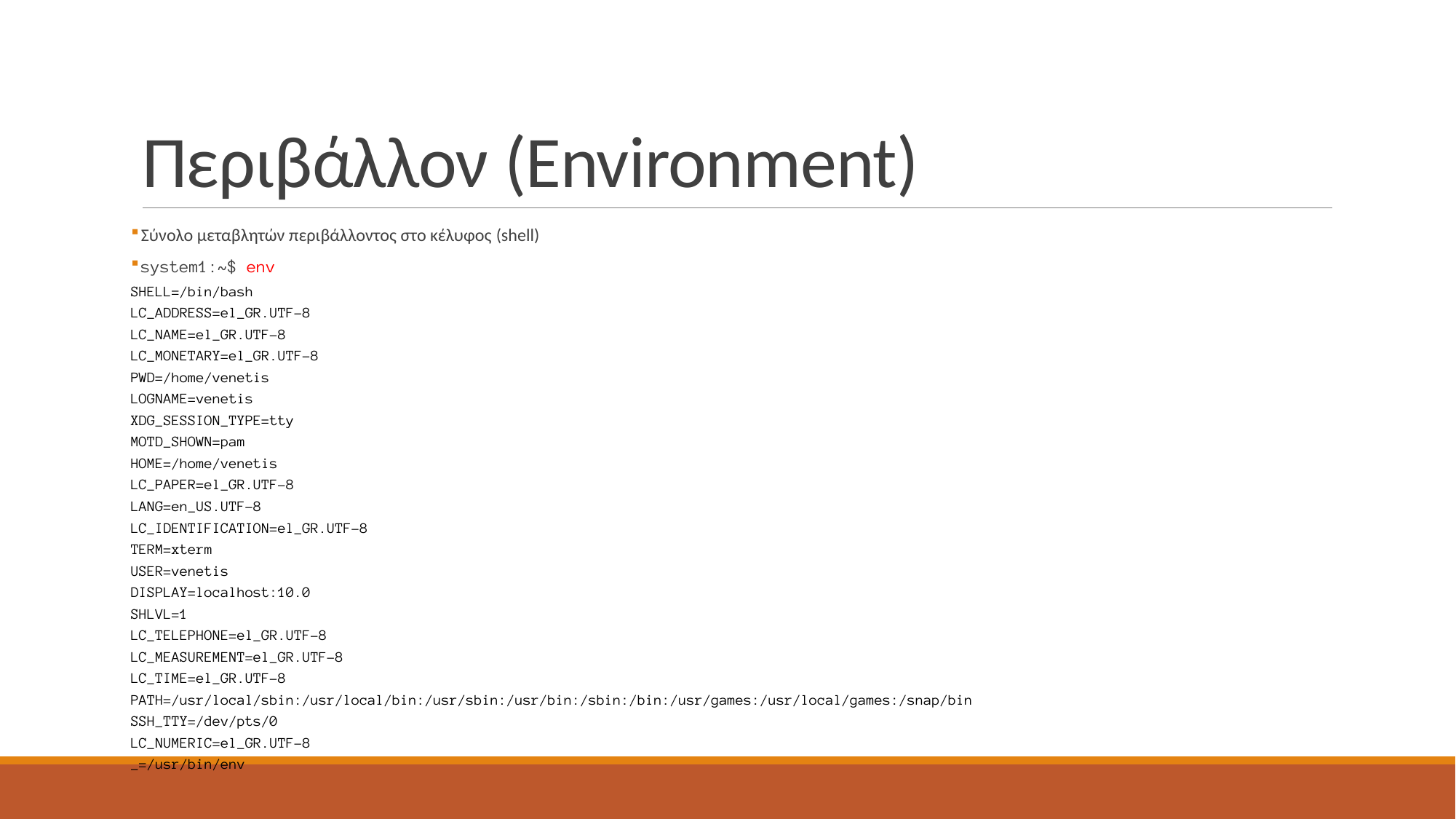

# Περιβάλλον (Environment)
Σύνολο μεταβλητών περιβάλλοντος στο κέλυφος (shell)
system1:~$ env
SHELL=/bin/bash
LC_ADDRESS=el_GR.UTF-8
LC_NAME=el_GR.UTF-8
LC_MONETARY=el_GR.UTF-8
PWD=/home/venetis
LOGNAME=venetis
XDG_SESSION_TYPE=tty
MOTD_SHOWN=pam
HOME=/home/venetis
LC_PAPER=el_GR.UTF-8
LANG=en_US.UTF-8
LC_IDENTIFICATION=el_GR.UTF-8
TERM=xterm
USER=venetis
DISPLAY=localhost:10.0
SHLVL=1
LC_TELEPHONE=el_GR.UTF-8
LC_MEASUREMENT=el_GR.UTF-8
LC_TIME=el_GR.UTF-8
PATH=/usr/local/sbin:/usr/local/bin:/usr/sbin:/usr/bin:/sbin:/bin:/usr/games:/usr/local/games:/snap/bin
SSH_TTY=/dev/pts/0
LC_NUMERIC=el_GR.UTF-8
_=/usr/bin/env